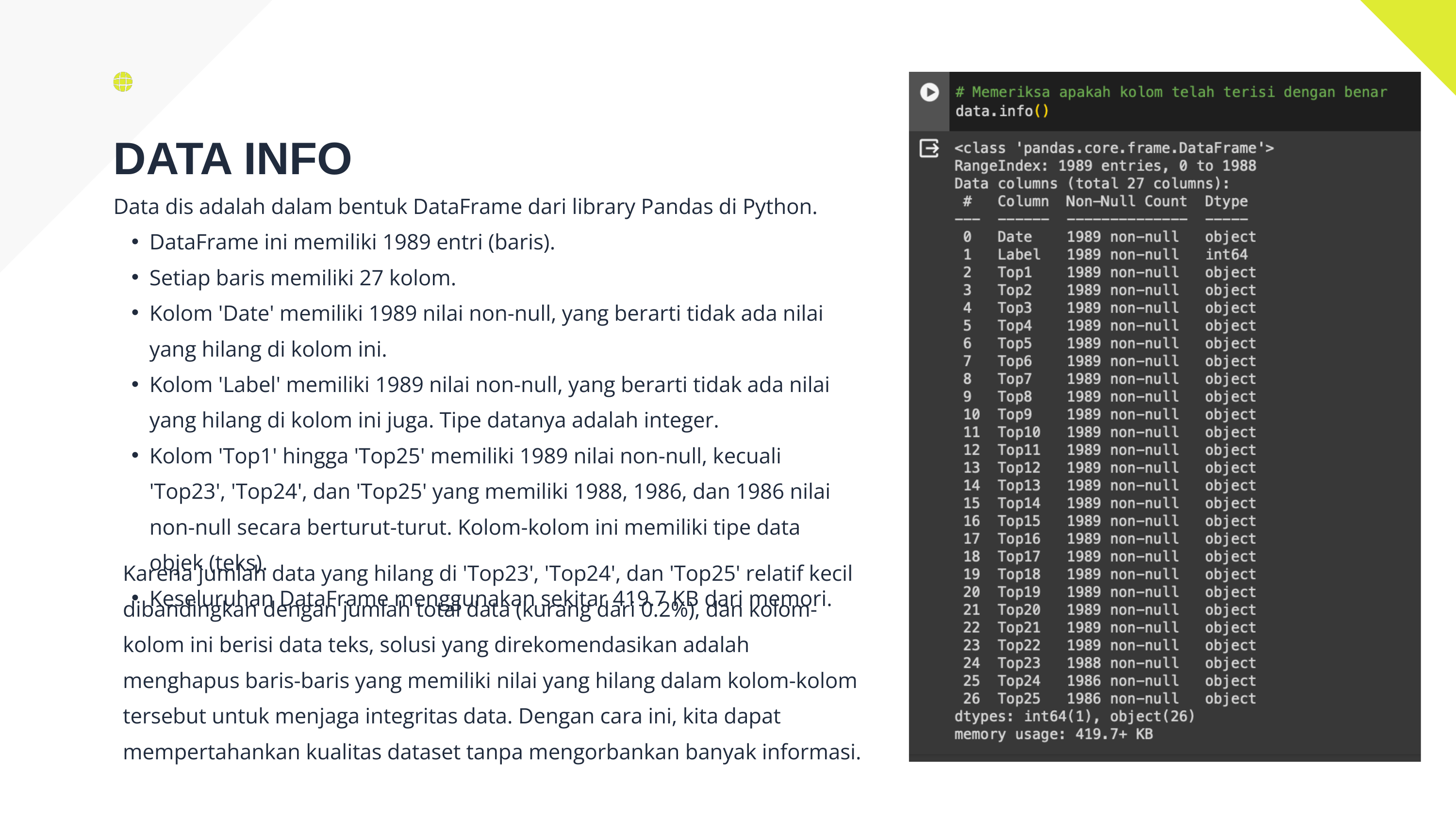

DATA INFO
Data dis adalah dalam bentuk DataFrame dari library Pandas di Python.
DataFrame ini memiliki 1989 entri (baris).
Setiap baris memiliki 27 kolom.
Kolom 'Date' memiliki 1989 nilai non-null, yang berarti tidak ada nilai yang hilang di kolom ini.
Kolom 'Label' memiliki 1989 nilai non-null, yang berarti tidak ada nilai yang hilang di kolom ini juga. Tipe datanya adalah integer.
Kolom 'Top1' hingga 'Top25' memiliki 1989 nilai non-null, kecuali 'Top23', 'Top24', dan 'Top25' yang memiliki 1988, 1986, dan 1986 nilai non-null secara berturut-turut. Kolom-kolom ini memiliki tipe data objek (teks).
Keseluruhan DataFrame menggunakan sekitar 419.7 KB dari memori.

Karena jumlah data yang hilang di 'Top23', 'Top24', dan 'Top25' relatif kecil dibandingkan dengan jumlah total data (kurang dari 0.2%), dan kolom-kolom ini berisi data teks, solusi yang direkomendasikan adalah menghapus baris-baris yang memiliki nilai yang hilang dalam kolom-kolom tersebut untuk menjaga integritas data. Dengan cara ini, kita dapat mempertahankan kualitas dataset tanpa mengorbankan banyak informasi.